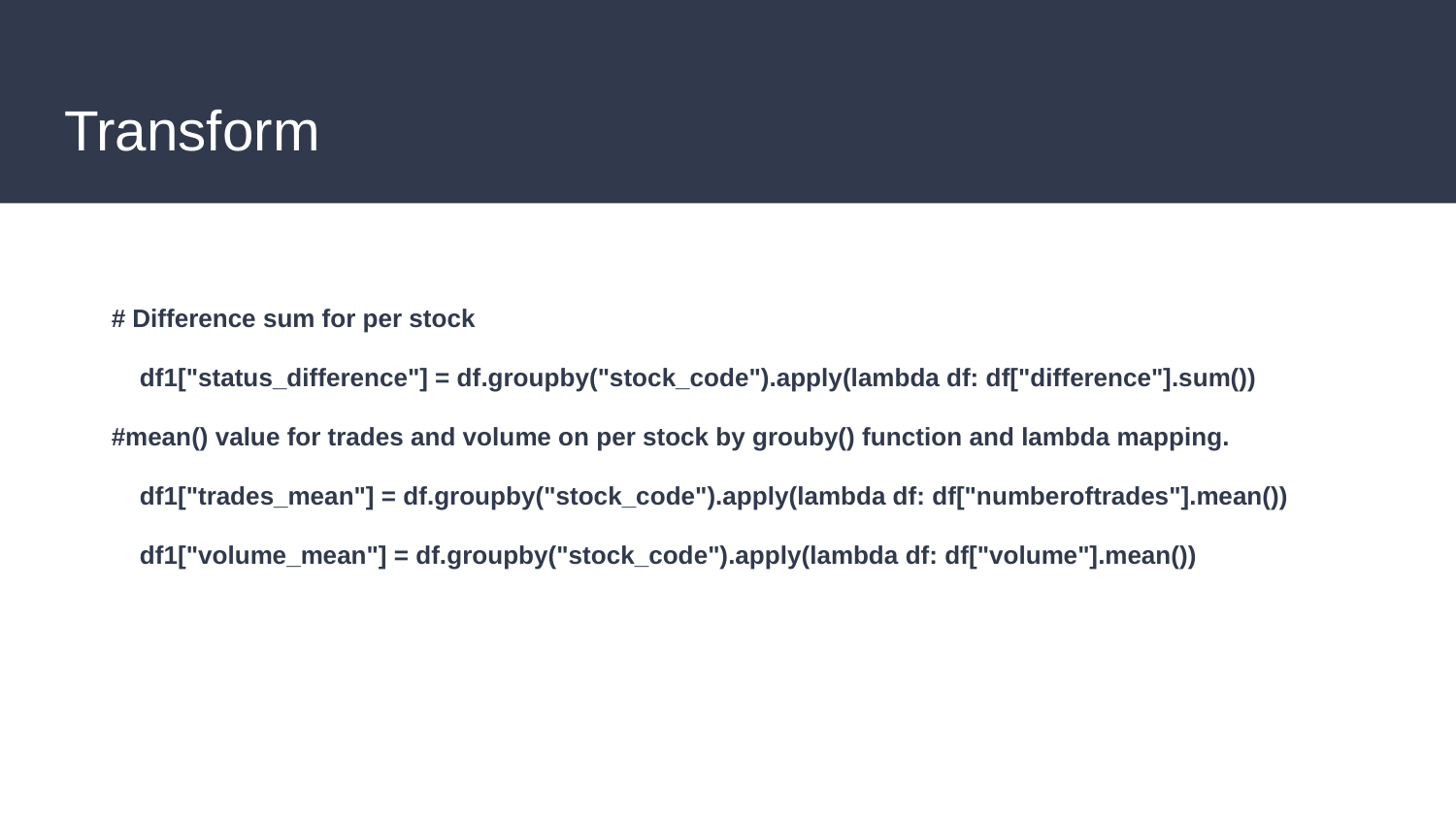

# Transform

    # Difference sum for per stock
        df1["status_difference"] = df.groupby("stock_code").apply(lambda df: df["difference"].sum())
    #mean() value for trades and volume on per stock by grouby() function and lambda mapping.
        df1["trades_mean"] = df.groupby("stock_code").apply(lambda df: df["numberoftrades"].mean())
        df1["volume_mean"] = df.groupby("stock_code").apply(lambda df: df["volume"].mean())